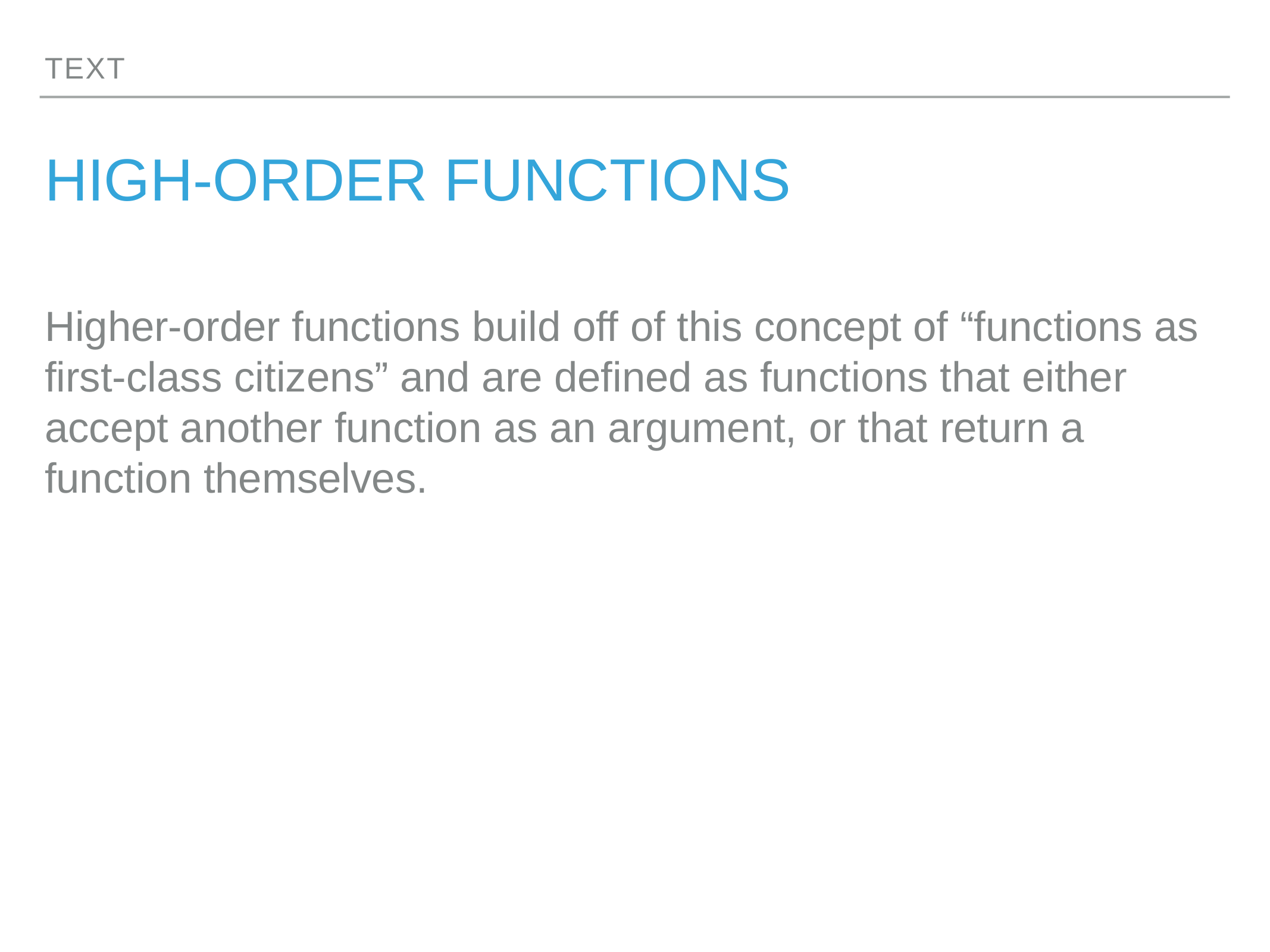

Text
# High-order functions
Higher-order functions build off of this concept of “functions as first-class citizens” and are defined as functions that either accept another function as an argument, or that return a function themselves.